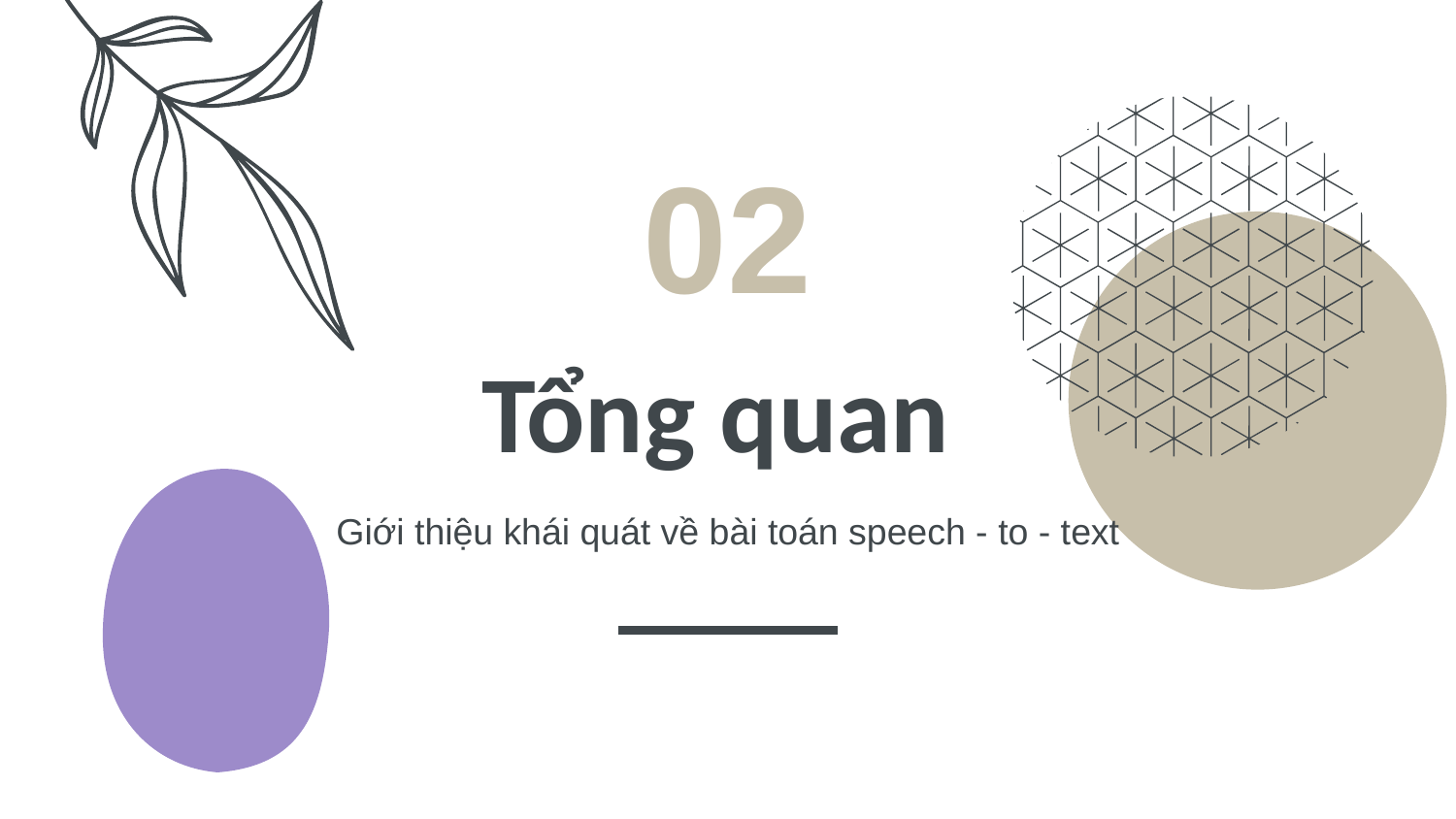

02
# Tổng quan
Giới thiệu khái quát về bài toán speech - to - text